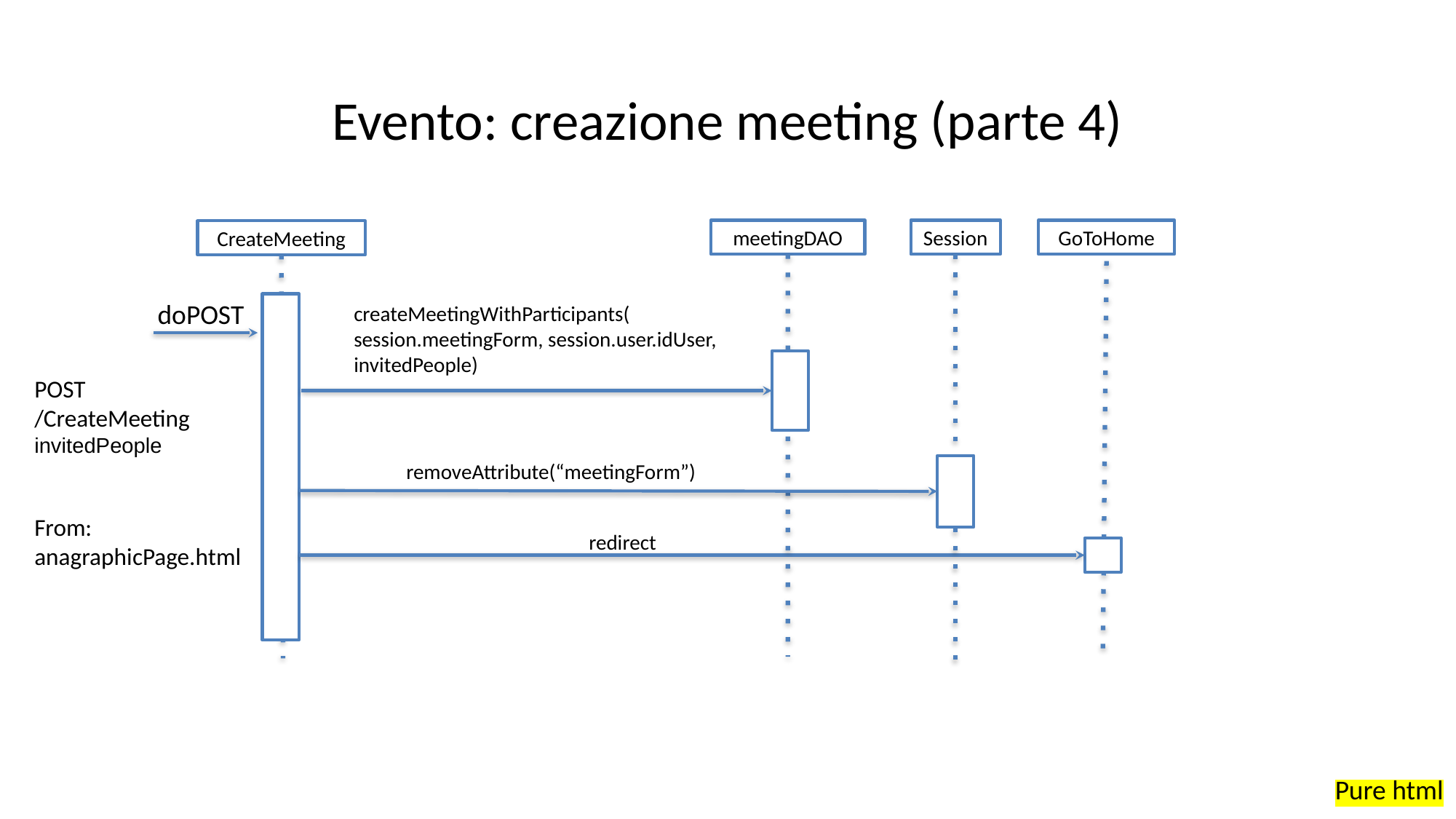

# Evento: creazione meeting (parte 4)
meetingDAO
Session
GoToHome
CreateMeeting
doPOST

createMeetingWithParticipants(
session.meetingForm, session.user.idUser,
invitedPeople)

POST
/CreateMeeting
invitedPeople

From: anagraphicPage.html
removeAttribute(“meetingForm”)

redirect

Pure html